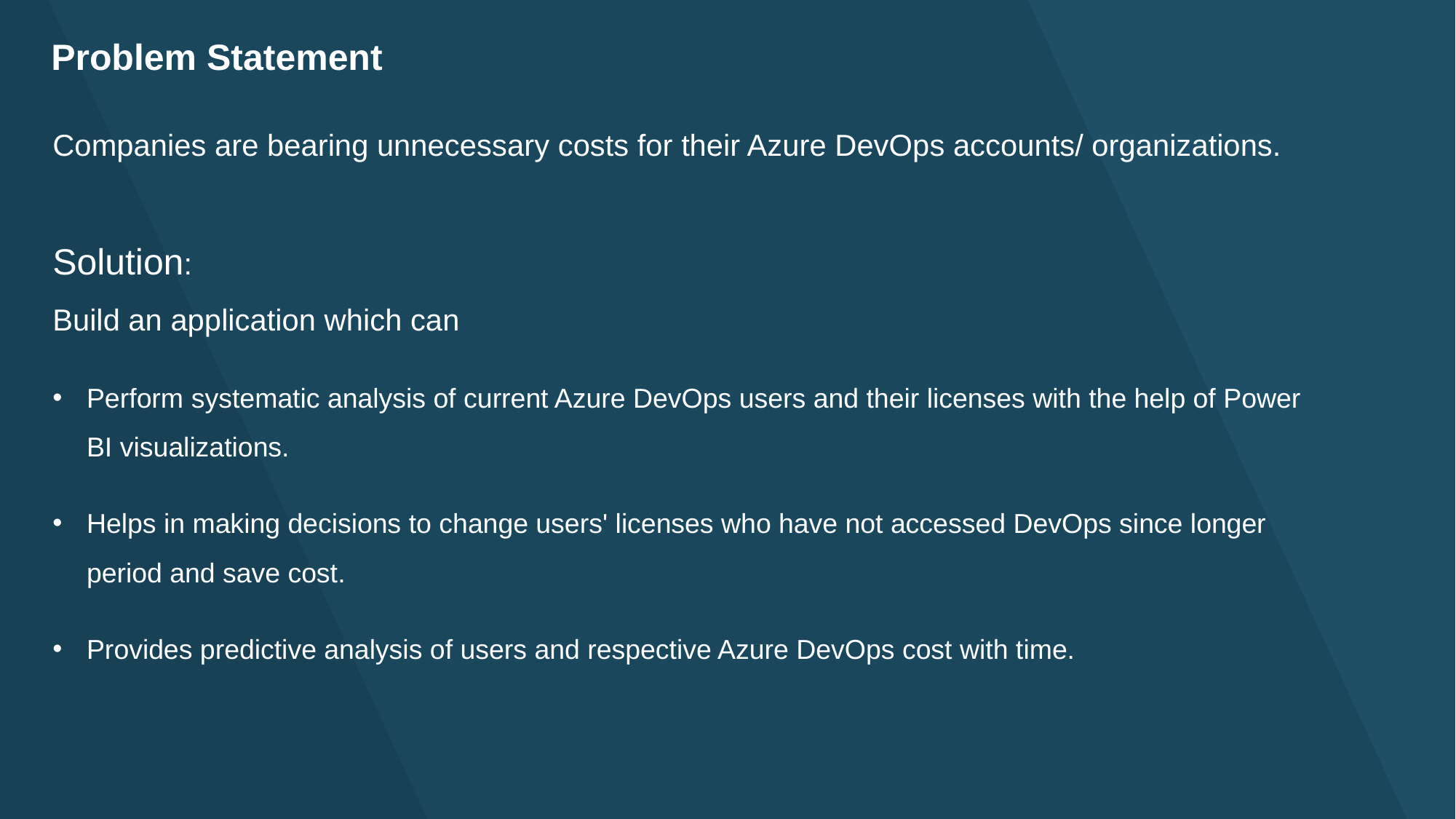

# Problem Statement
Companies are bearing unnecessary costs for their Azure DevOps accounts/ organizations.

Solution:
Build an application which can
Perform systematic analysis of current Azure DevOps users and their licenses with the help of Power BI visualizations.
Helps in making decisions to change users' licenses who have not accessed DevOps since longer period and save cost.
Provides predictive analysis of users and respective Azure DevOps cost with time.